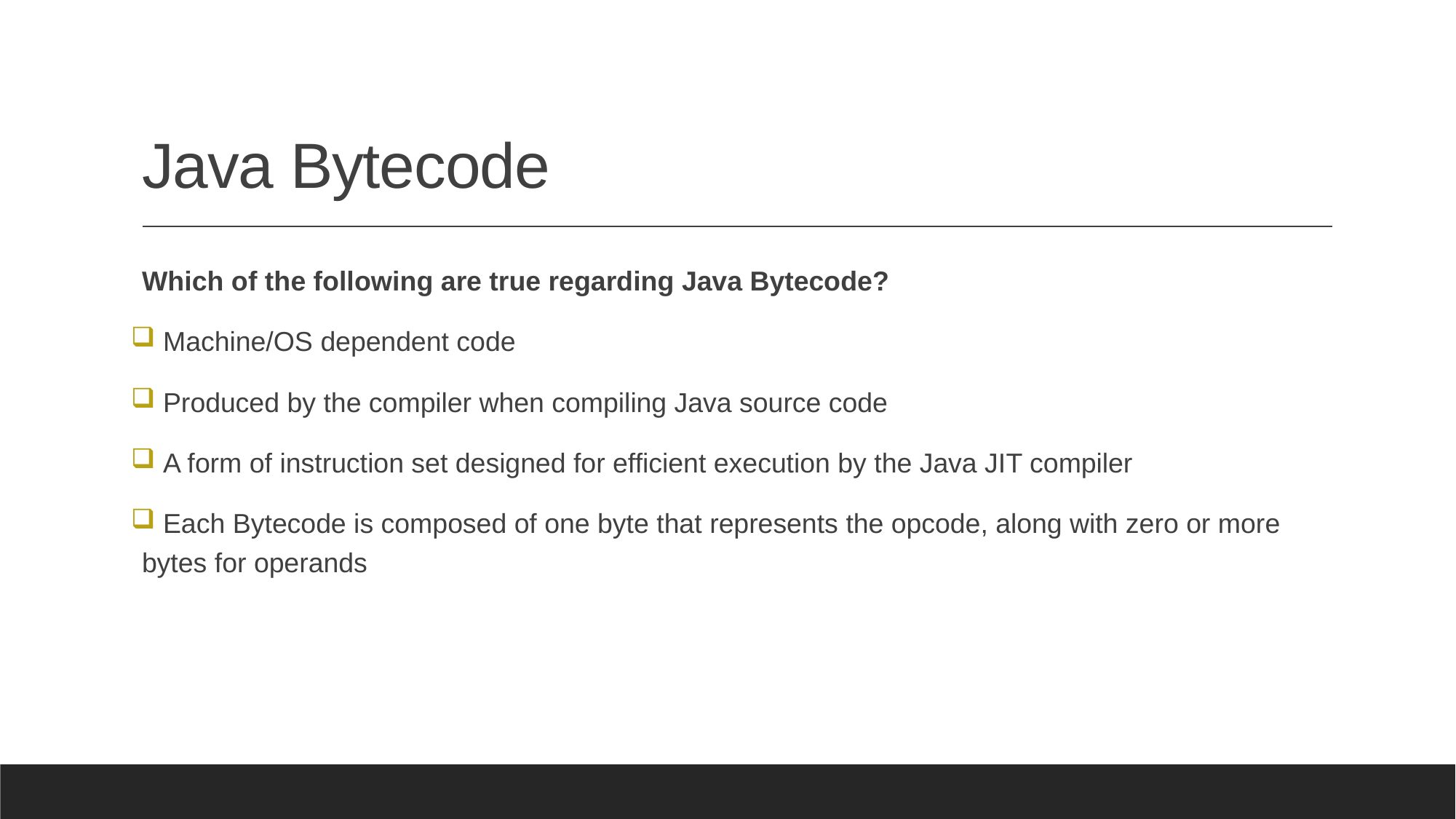

# Java Bytecode
Which of the following are true regarding Java Bytecode?
 Machine/OS dependent code
 Produced by the compiler when compiling Java source code
 A form of instruction set designed for efficient execution by the Java JIT compiler
 Each Bytecode is composed of one byte that represents the opcode, along with zero or more bytes for operands